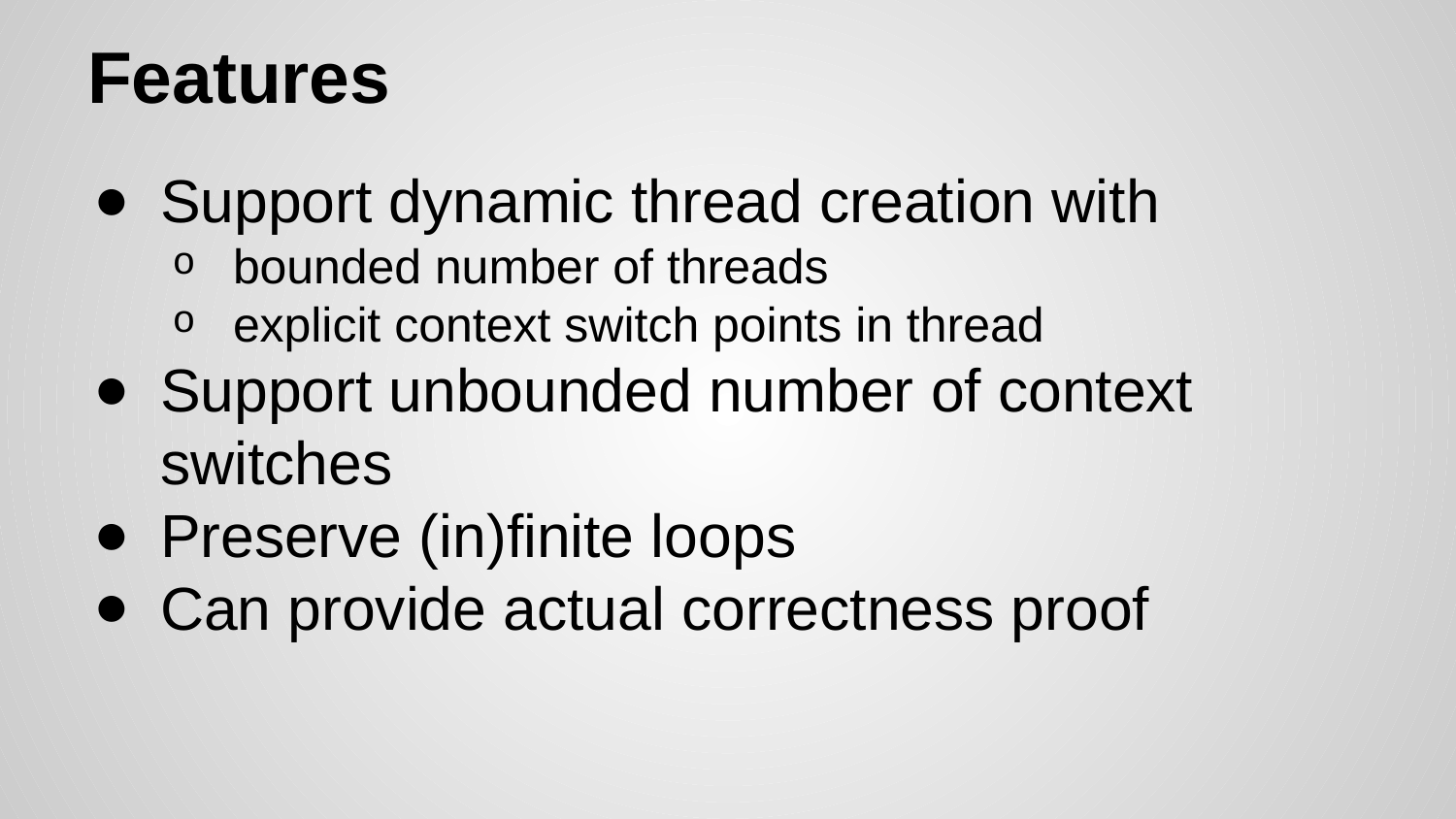

# Features
Support dynamic thread creation with
bounded number of threads
explicit context switch points in thread
Support unbounded number of context switches
Preserve (in)finite loops
Can provide actual correctness proof